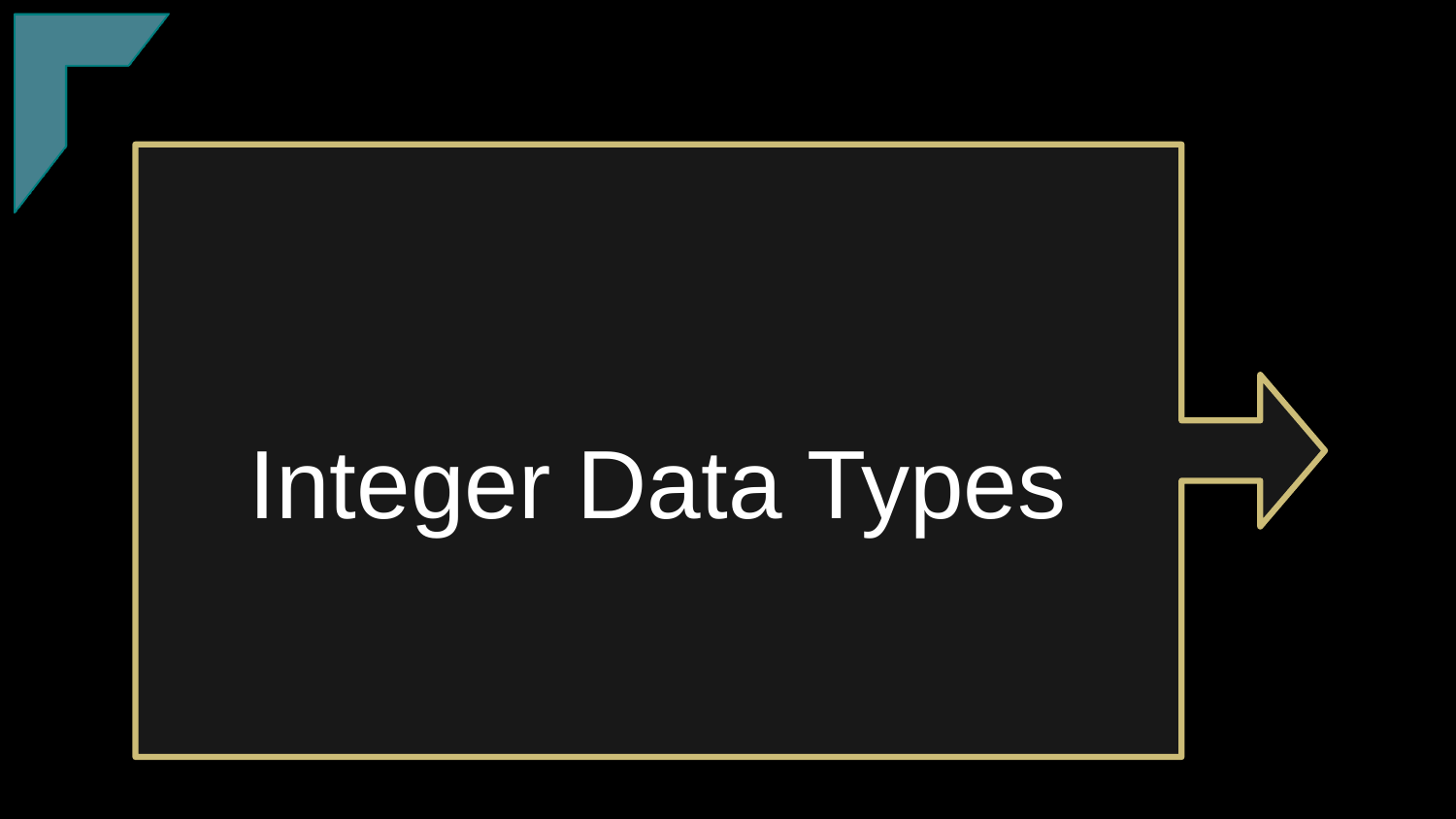

11
11
TClark
# Integer Data Types